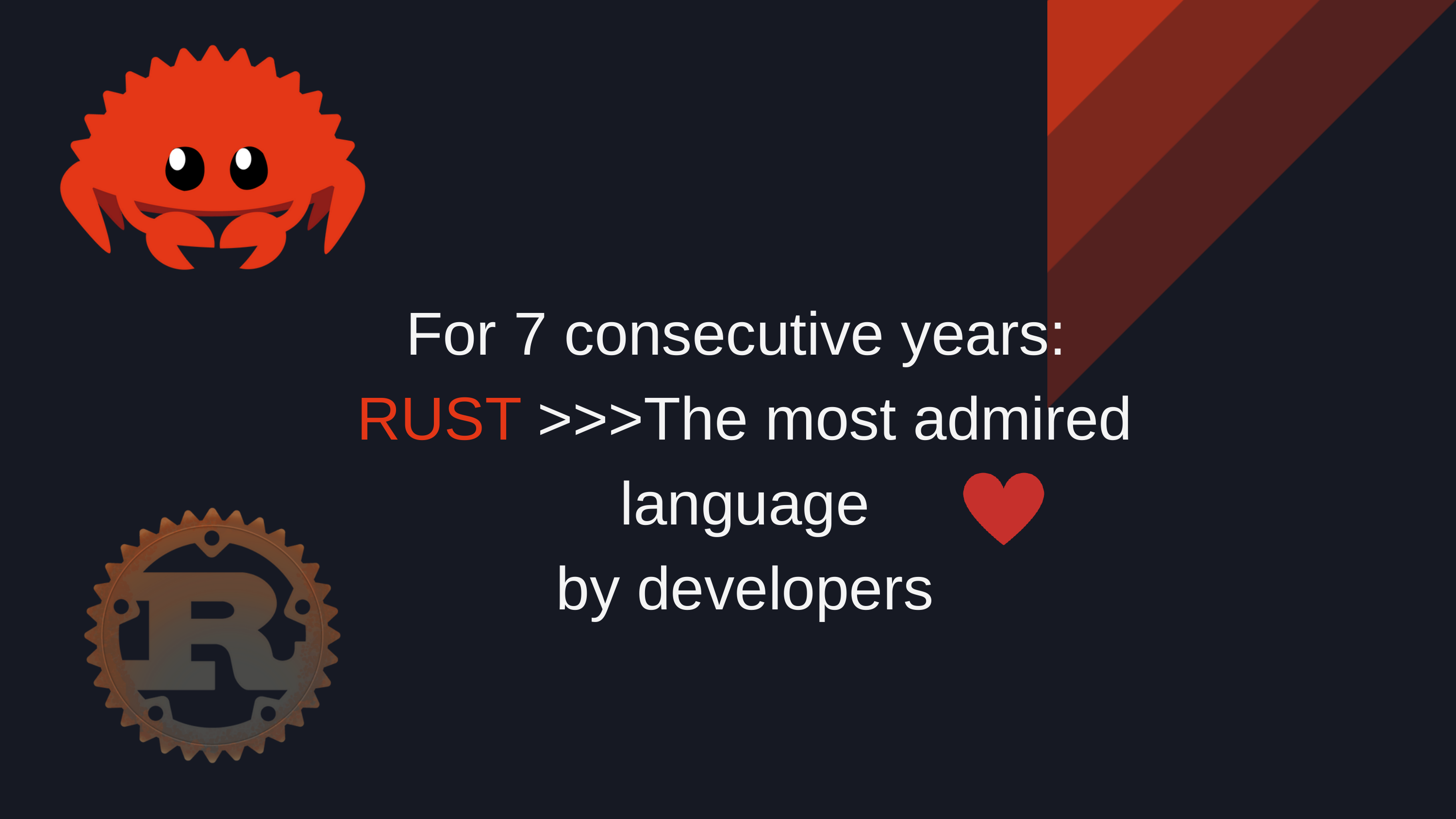

For 7 consecutive years:
RUST >>>The most admired language
by developers